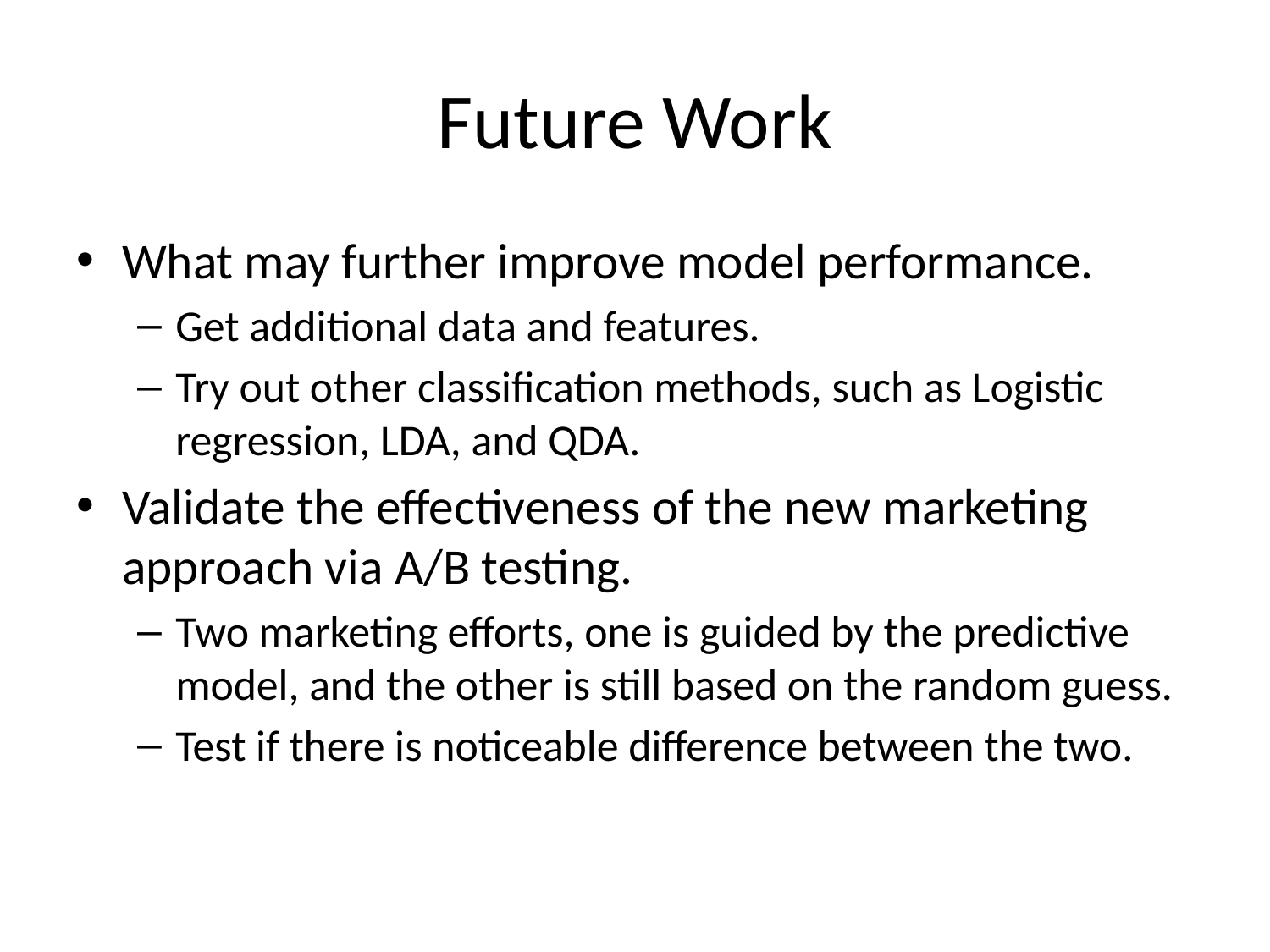

# Future Work
What may further improve model performance.
Get additional data and features.
Try out other classification methods, such as Logistic regression, LDA, and QDA.
Validate the effectiveness of the new marketing approach via A/B testing.
Two marketing efforts, one is guided by the predictive model, and the other is still based on the random guess.
Test if there is noticeable difference between the two.